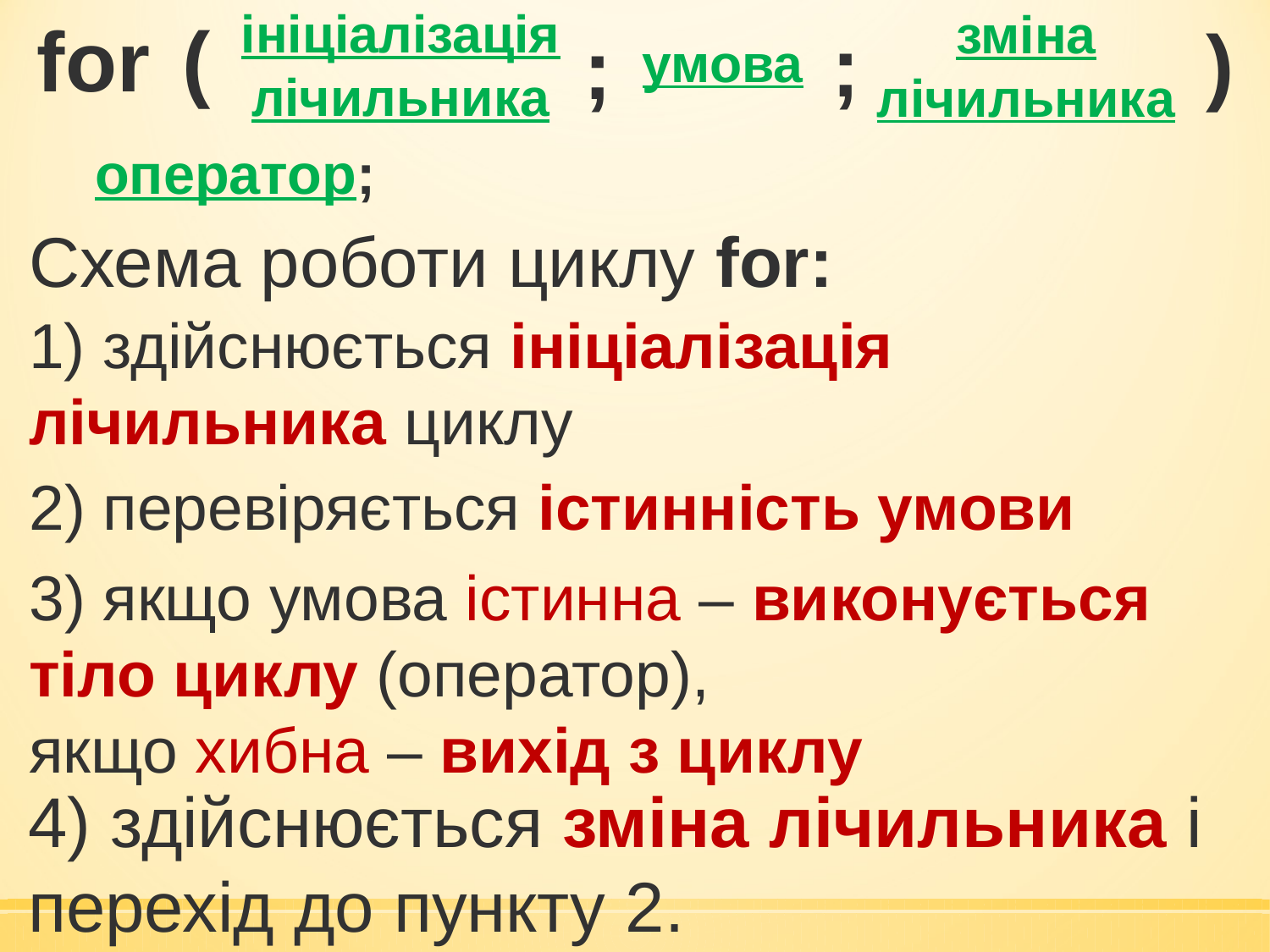

ініціалізація
лічильника
зміна
лічильника
for
(
)
;
;
умова
оператор;
Схема роботи циклу for:
1) здійснюється ініціалізація лічильника циклу
2) перевіряється істинність умови
3) якщо умова істинна – виконується тіло циклу (оператор),
якщо хибна – вихід з циклу
4) здійснюється зміна лічильника і перехід до пункту 2.